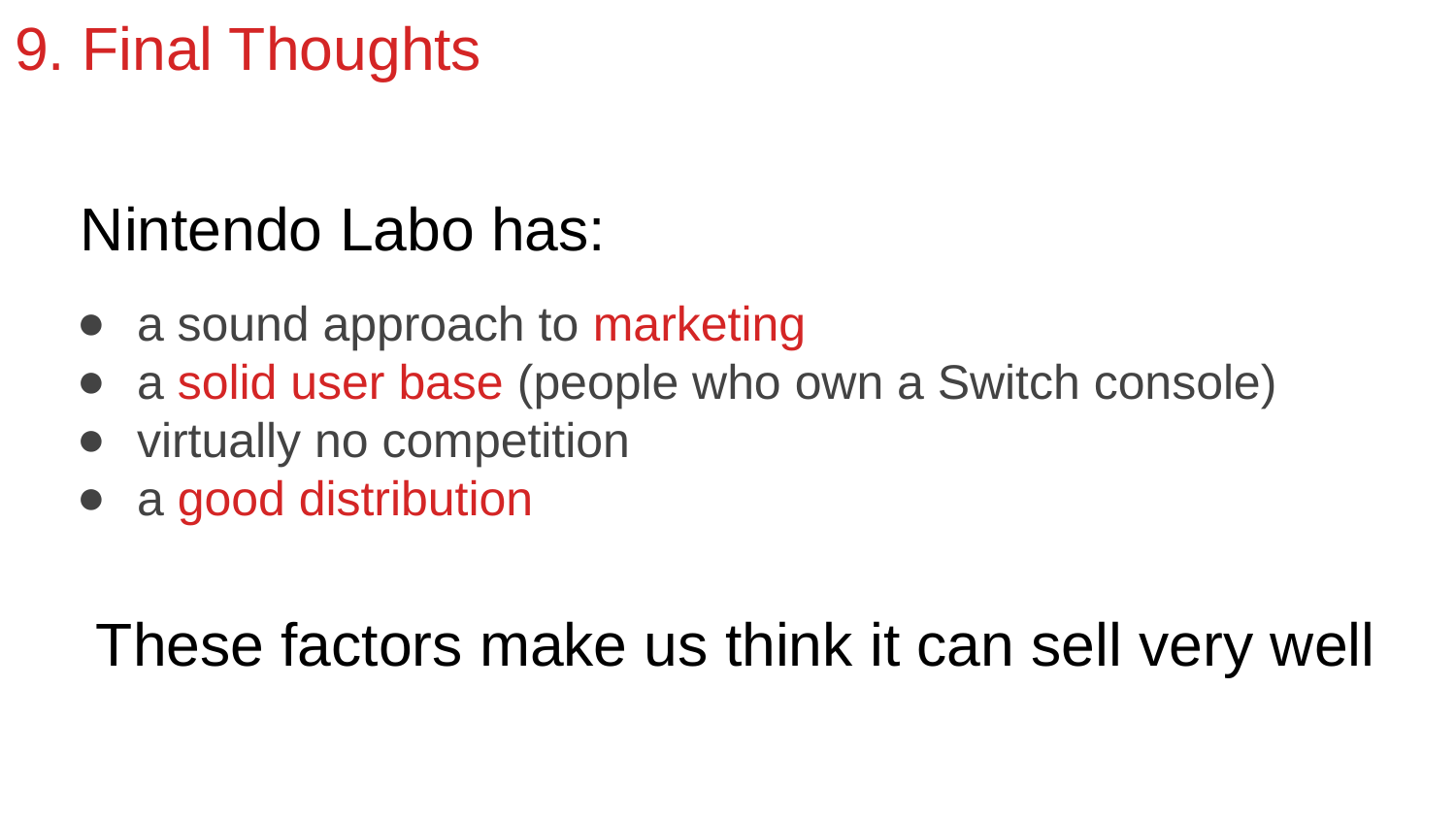

9. Final Thoughts
Nintendo Labo has:
# a sound approach to marketing
a solid user base (people who own a Switch console)
virtually no competition
a good distribution
These factors make us think it can sell very well